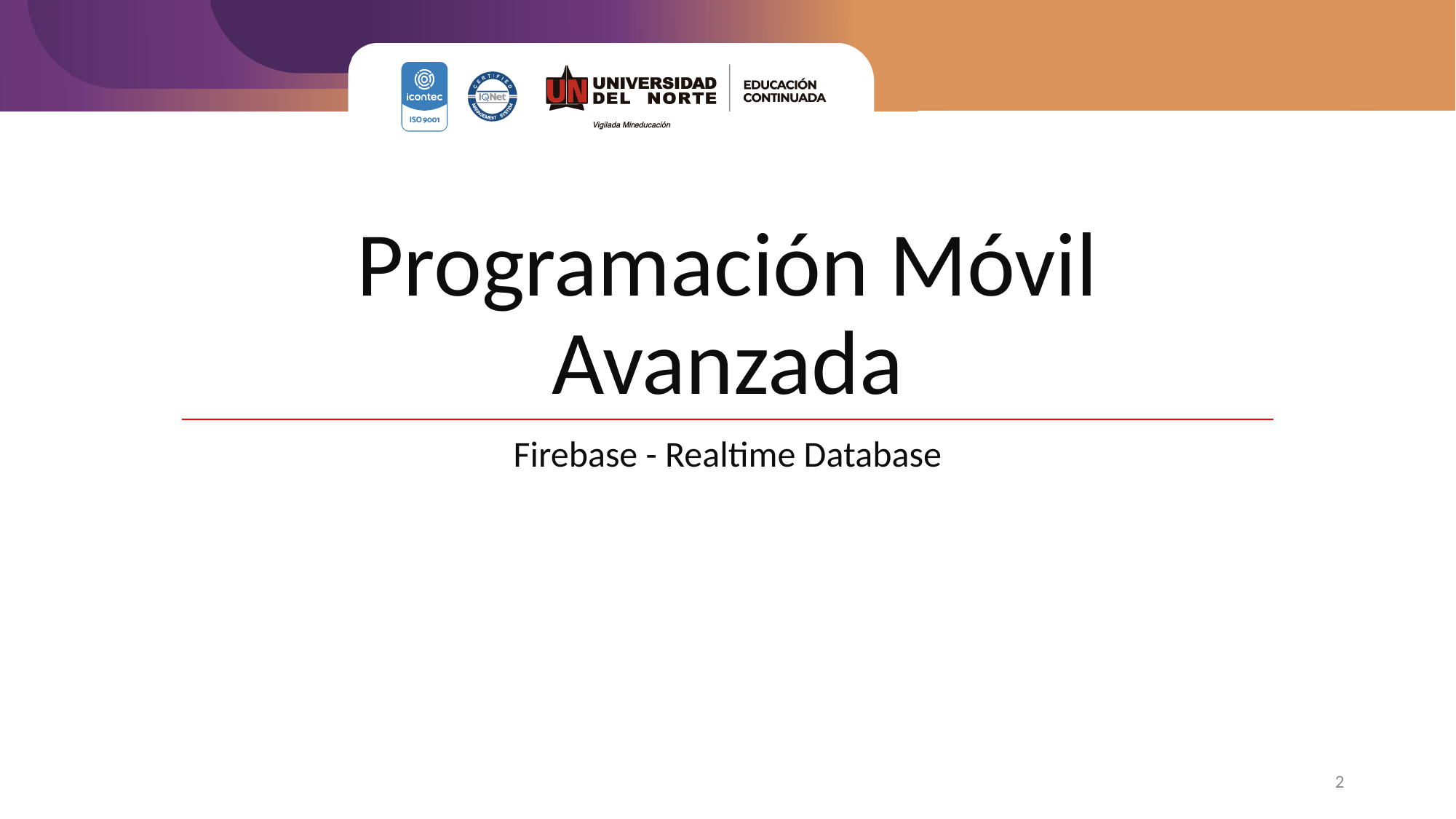

# Programación Móvil Avanzada
Firebase - Realtime Database
2